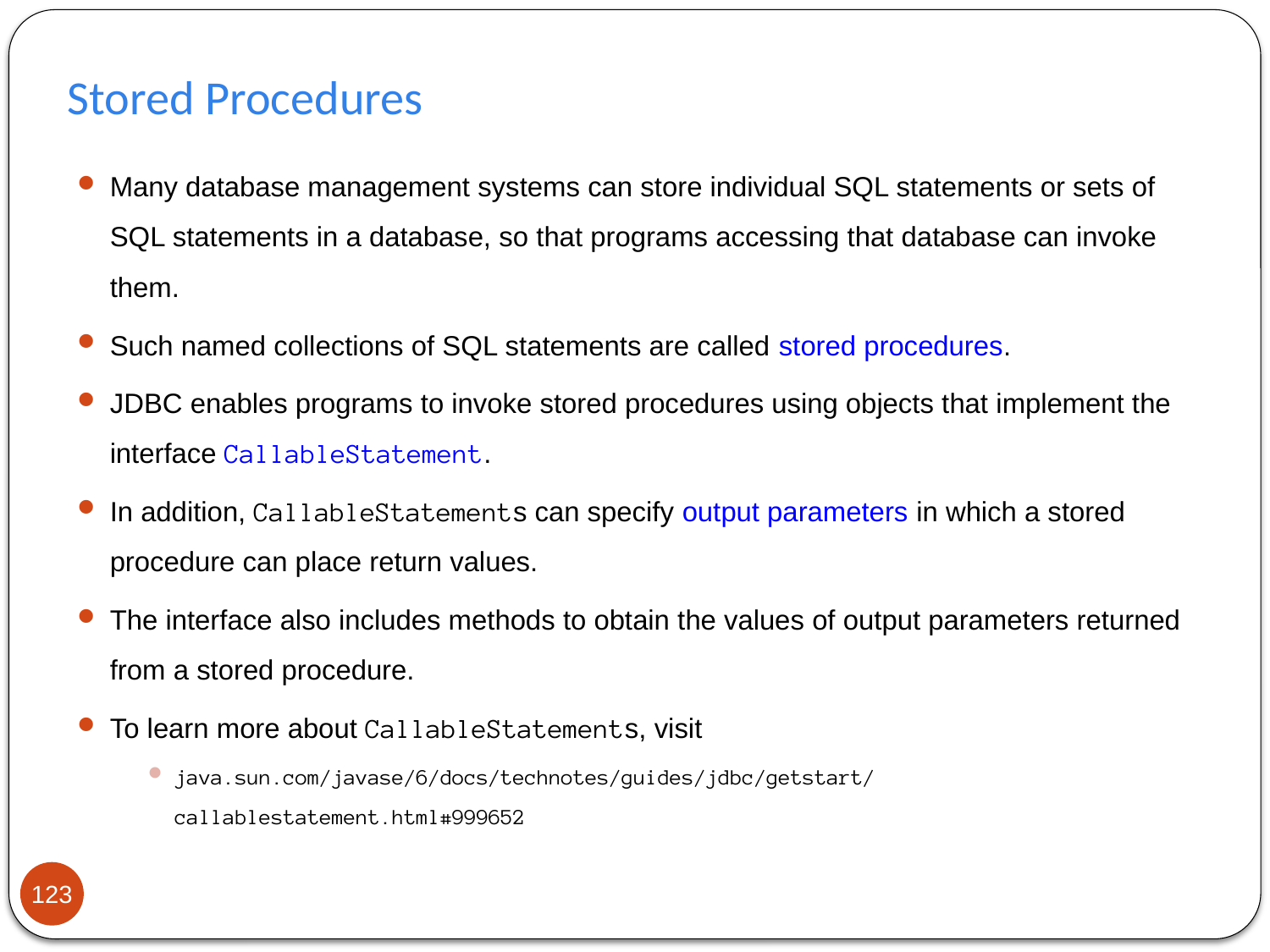

# Stored Procedures
Many database management systems can store individual SQL statements or sets of SQL statements in a database, so that programs accessing that database can invoke them.
Such named collections of SQL statements are called stored procedures.
JDBC enables programs to invoke stored procedures using objects that implement the interface CallableStatement.
In addition, CallableStatements can specify output parameters in which a stored procedure can place return values.
The interface also includes methods to obtain the values of output parameters returned from a stored procedure.
To learn more about CallableStatements, visit
java.sun.com/javase/6/docs/technotes/guides/jdbc/getstart/
callablestatement.html#999652
123